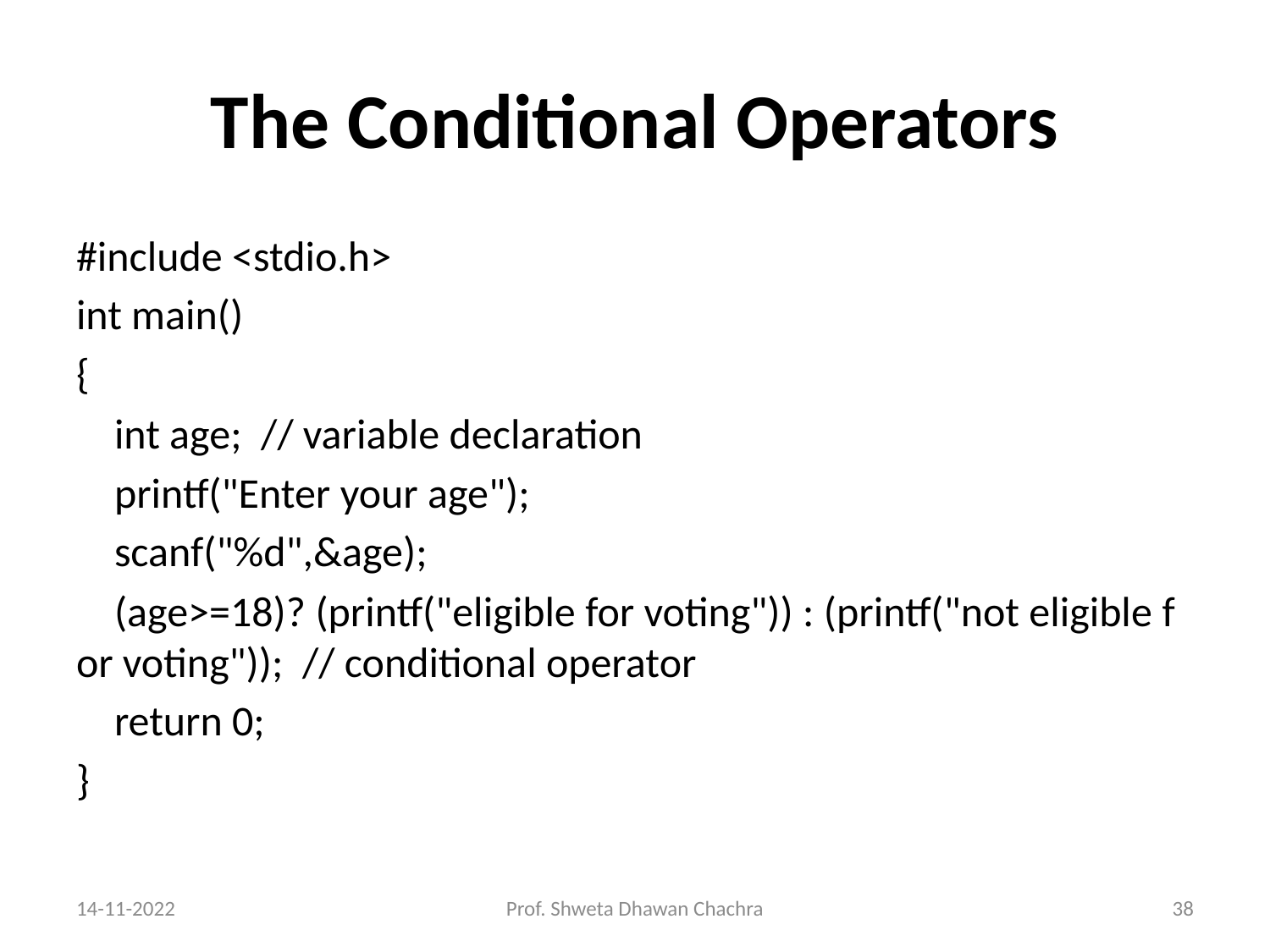

# The Conditional Operators
#include <stdio.h>
int main()
{
    int age;  // variable declaration
    printf("Enter your age");
    scanf("%d",&age);
    (age>=18)? (printf("eligible for voting")) : (printf("not eligible for voting"));  // conditional operator
    return 0;
}
14-11-2022
Prof. Shweta Dhawan Chachra
38